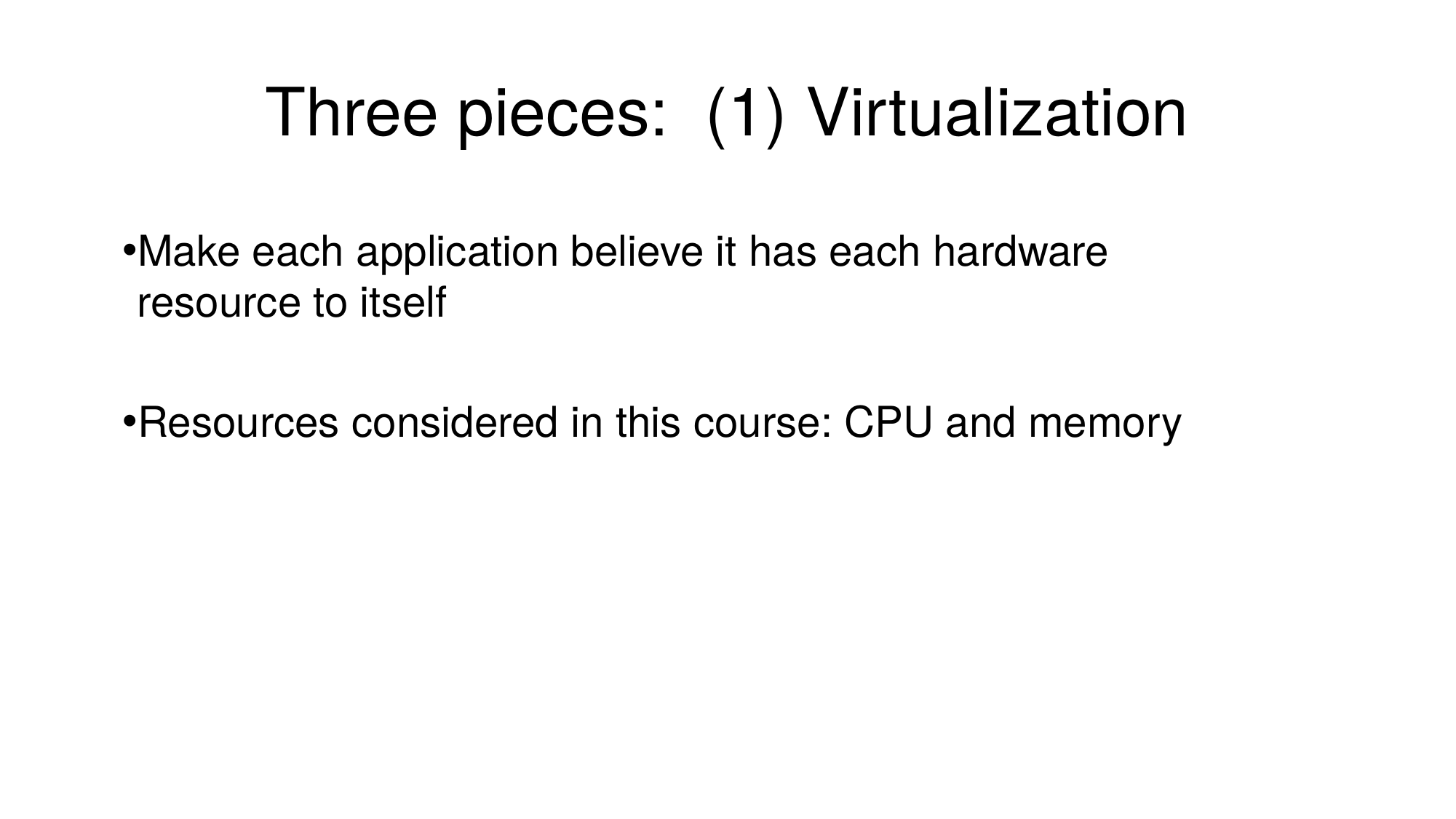

# Three pieces:  (1) Virtualization
Make each application believe it has each hardware resource to itself

Resources considered in this course: CPU and memory